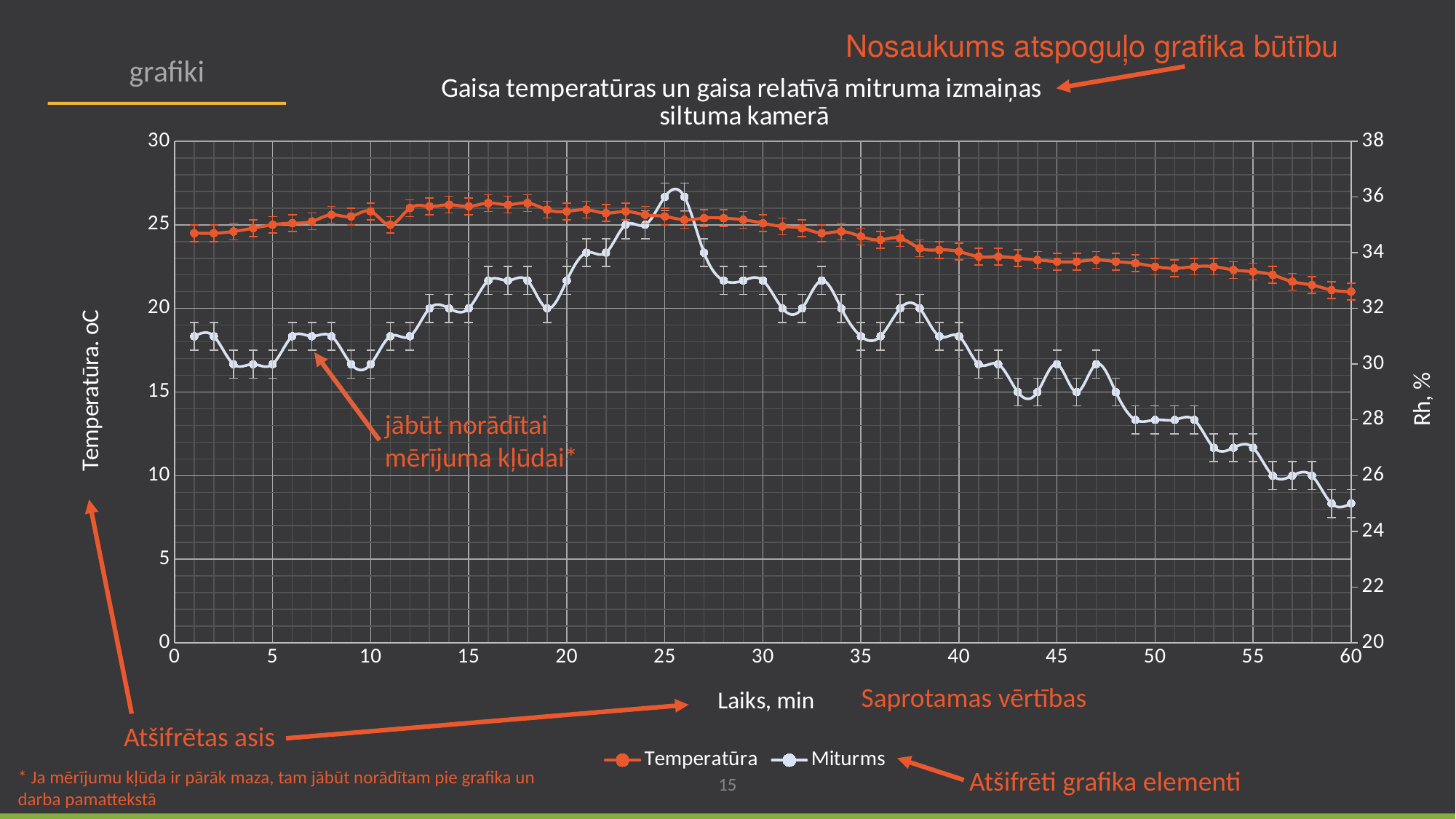

Nosaukums atspoguļo grafika būtību
grafiki

### Chart: Gaisa temperatūras un gaisa relatīvā mitruma izmaiņas
 siltuma kamerā

| Category | Temperatūra | Miturms |
|---|---|---|
jābūt norādītai mērījuma kļūdai*
Saprotamas vērtības
Atšifrētas asis
Atšifrēti grafika elementi
* Ja mērījumu kļūda ir pārāk maza, tam jābūt norādītam pie grafika un darba pamattekstā
15